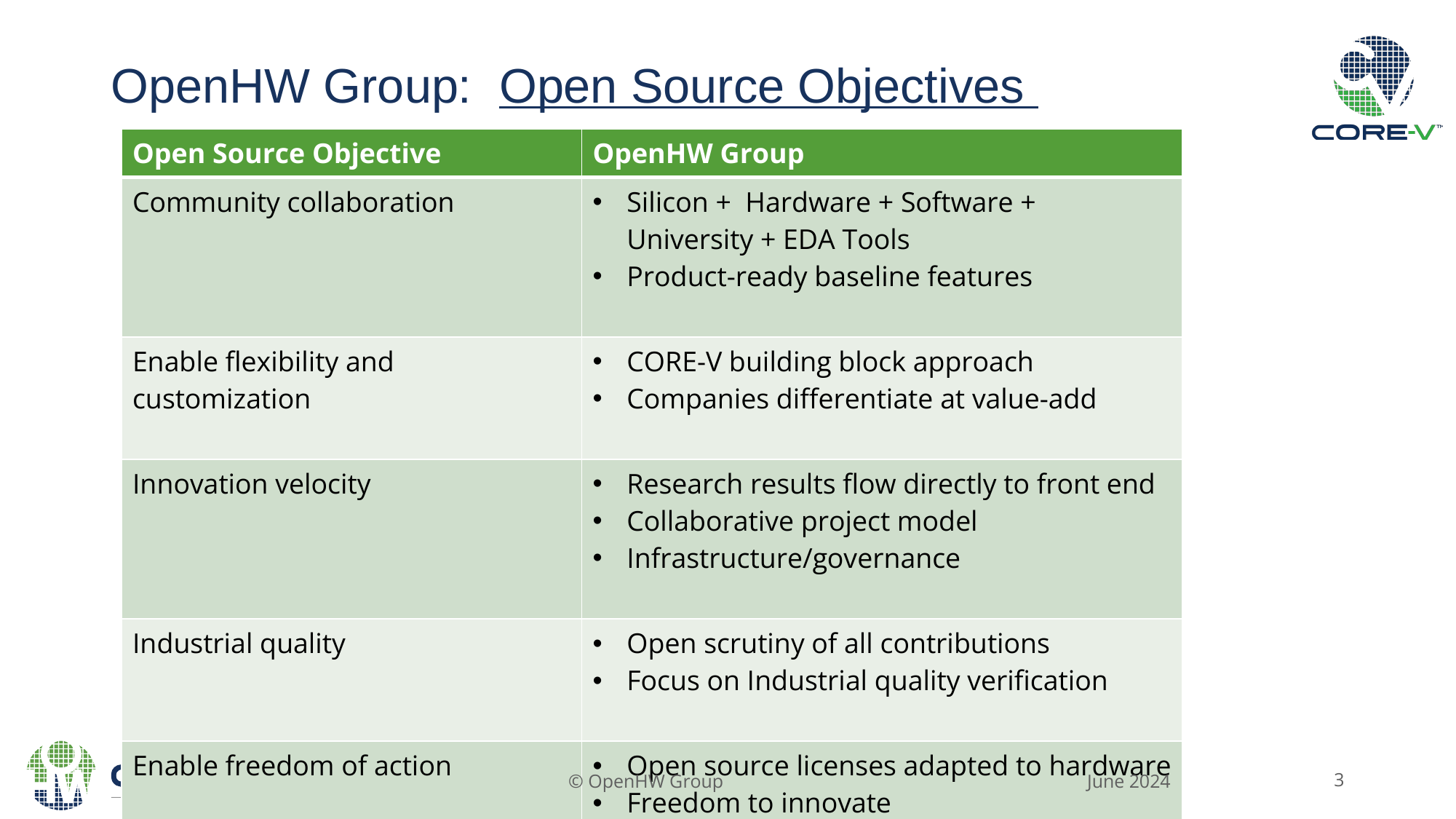

# OpenHW Group:  Open Source Objectives
| Open Source Objective | OpenHW Group |
| --- | --- |
| Community collaboration | Silicon + Hardware + Software + University + EDA Tools Product-ready baseline features |
| Enable flexibility and customization | CORE-V building block approach Companies differentiate at value-add |
| Innovation velocity | Research results flow directly to front end Collaborative project model Infrastructure/governance |
| Industrial quality | Open scrutiny of all contributions Focus on Industrial quality verification |
| Enable freedom of action | Open source licenses adapted to hardware Freedom to innovate |
© OpenHW Group
June 2024
3